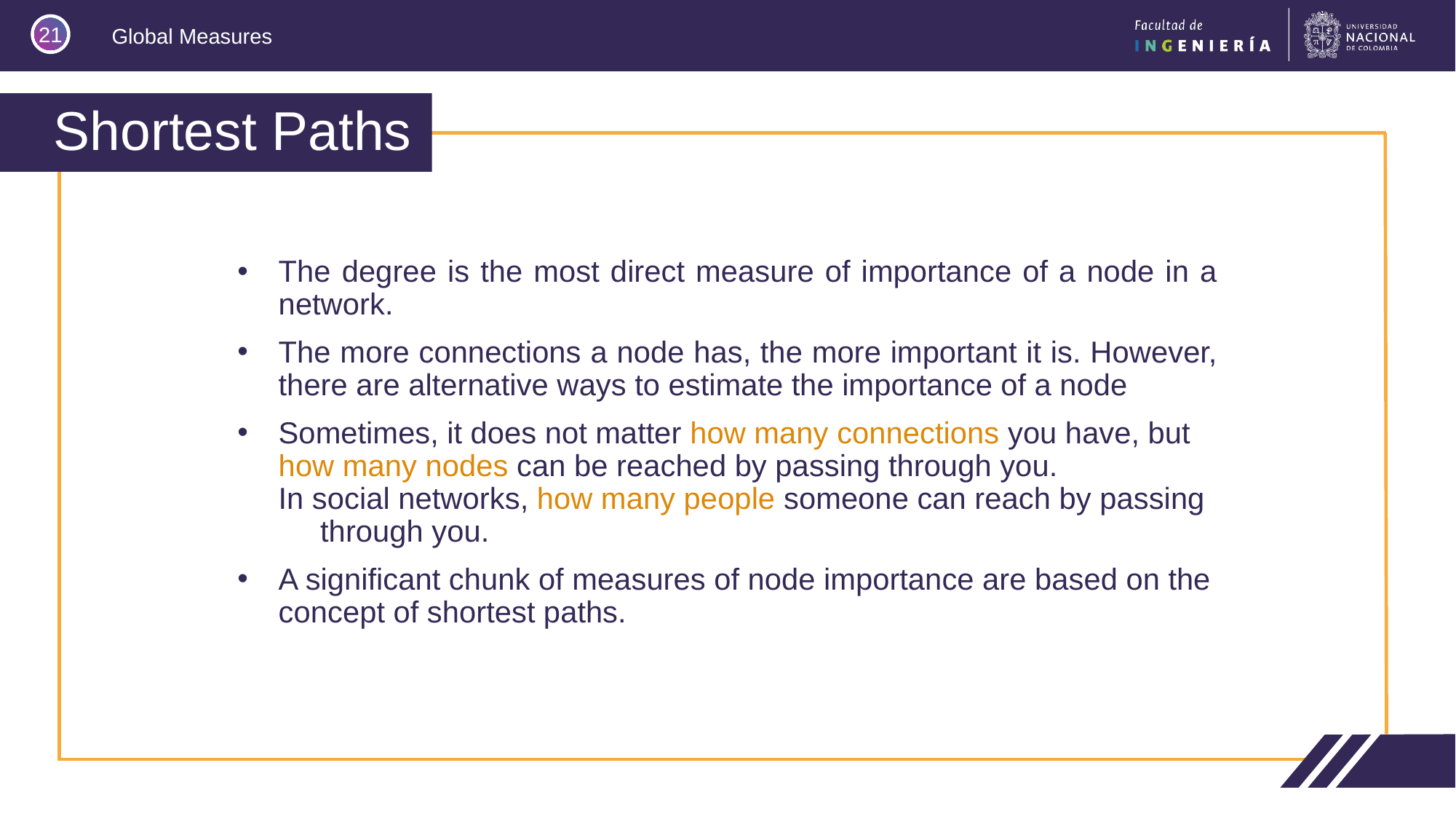

21
# Shortest Paths
The degree is the most direct measure of importance of a node in a network.
The more connections a node has, the more important it is. However, there are alternative ways to estimate the importance of a node
Sometimes, it does not matter how many connections you have, but how many nodes can be reached by passing through you.
In social networks, how many people someone can reach by passing       through you.
A significant chunk of measures of node importance are based on the concept of shortest paths.